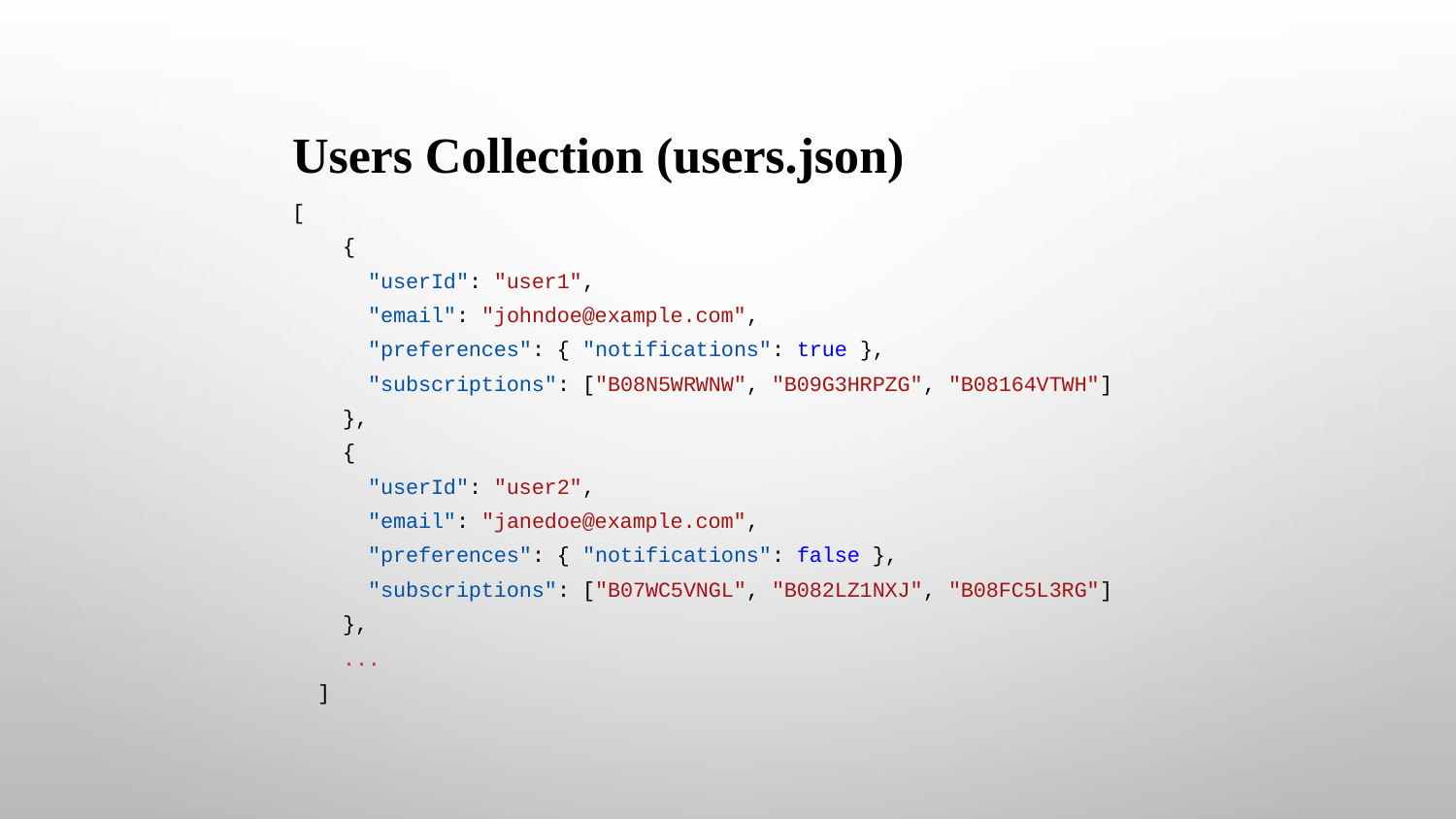

Users Collection (users.json)
[
    {
      "userId": "user1",
      "email": "johndoe@example.com",
      "preferences": { "notifications": true },
      "subscriptions": ["B08N5WRWNW", "B09G3HRPZG", "B08164VTWH"]
    },
    {
      "userId": "user2",
      "email": "janedoe@example.com",
      "preferences": { "notifications": false },
      "subscriptions": ["B07WC5VNGL", "B082LZ1NXJ", "B08FC5L3RG"]
    },
    ...
  ]